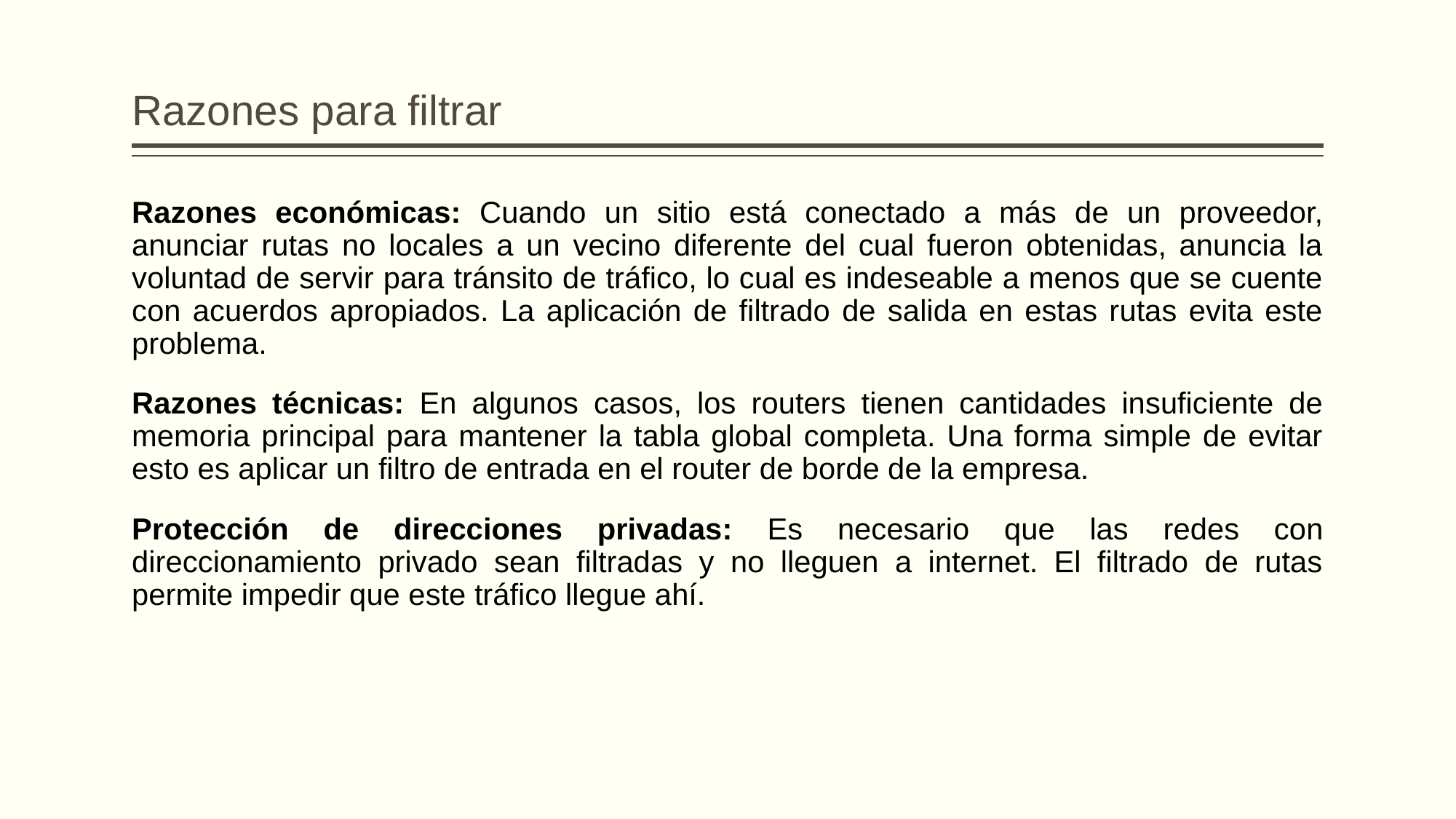

# Razones para filtrar
Razones económicas: Cuando un sitio está conectado a más de un proveedor, anunciar rutas no locales a un vecino diferente del cual fueron obtenidas, anuncia la voluntad de servir para tránsito de tráfico, lo cual es indeseable a menos que se cuente con acuerdos apropiados. La aplicación de filtrado de salida en estas rutas evita este problema.
Razones técnicas: En algunos casos, los routers tienen cantidades insuficiente de memoria principal para mantener la tabla global completa. Una forma simple de evitar esto es aplicar un filtro de entrada en el router de borde de la empresa.
Protección de direcciones privadas: Es necesario que las redes con direccionamiento privado sean filtradas y no lleguen a internet. El filtrado de rutas permite impedir que este tráfico llegue ahí.